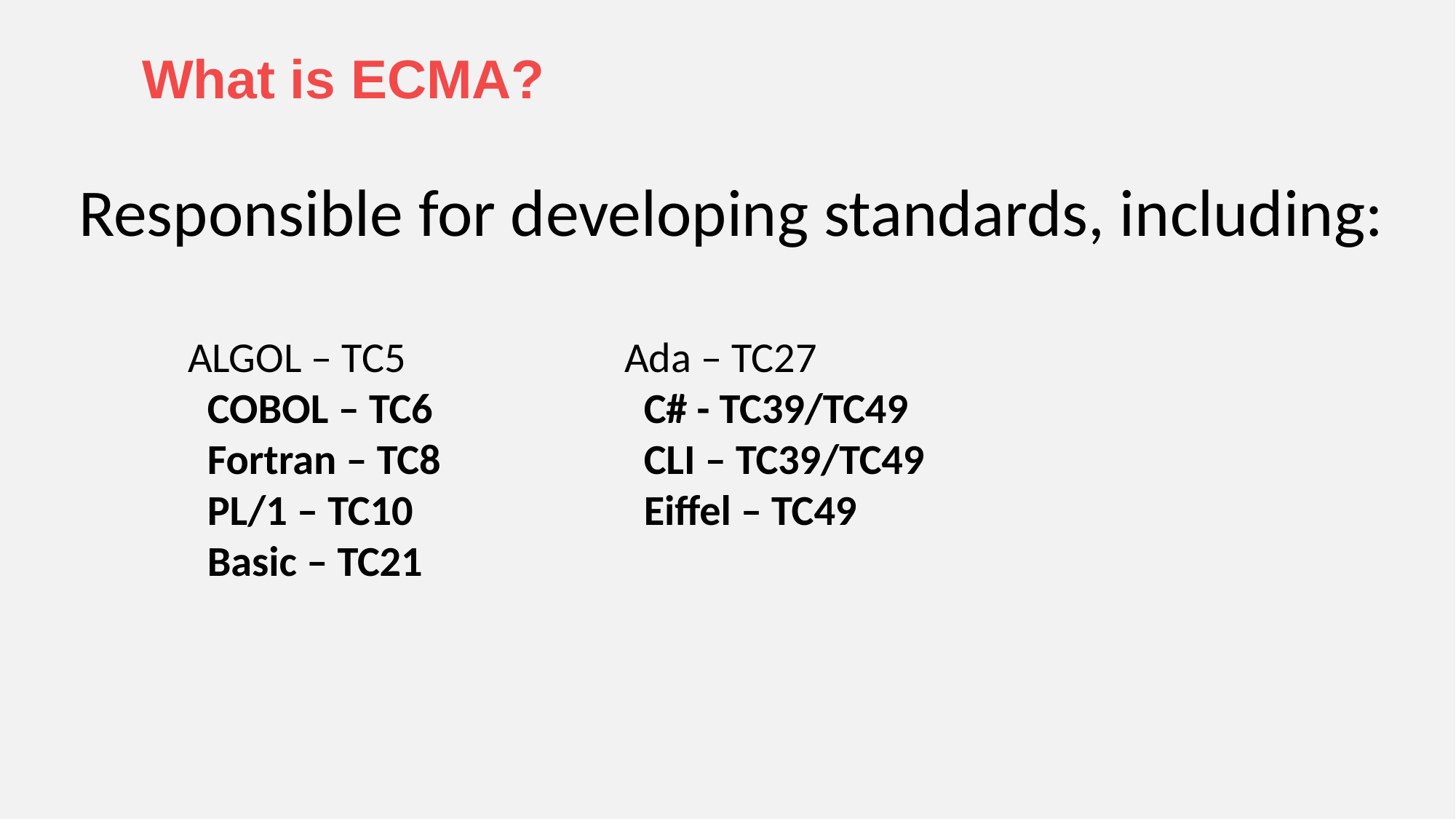

# What is ECMA?
Responsible for developing standards, including:

 	ALGOL – TC5		Ada – TC27
	COBOL – TC6		C# - TC39/TC49
	Fortran – TC8		CLI – TC39/TC49
	PL/1 – TC10	 		Eiffel – TC49
	Basic – TC21